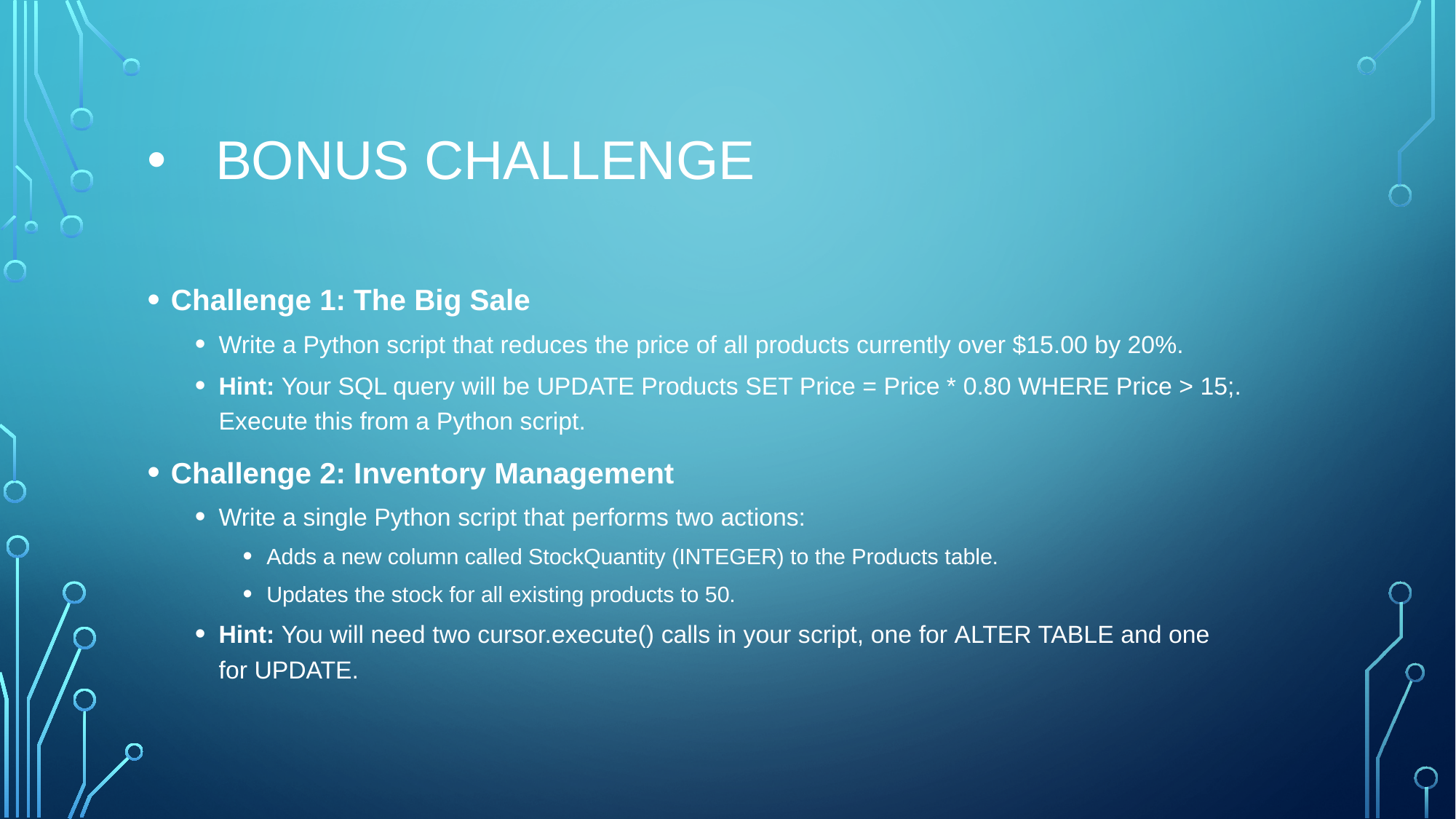

# BONUS CHALLENGE
Challenge 1: The Big Sale
Write a Python script that reduces the price of all products currently over $15.00 by 20%.
Hint: Your SQL query will be UPDATE Products SET Price = Price * 0.80 WHERE Price > 15;. Execute this from a Python script.
Challenge 2: Inventory Management
Write a single Python script that performs two actions:
Adds a new column called StockQuantity (INTEGER) to the Products table.
Updates the stock for all existing products to 50.
Hint: You will need two cursor.execute() calls in your script, one for ALTER TABLE and one for UPDATE.